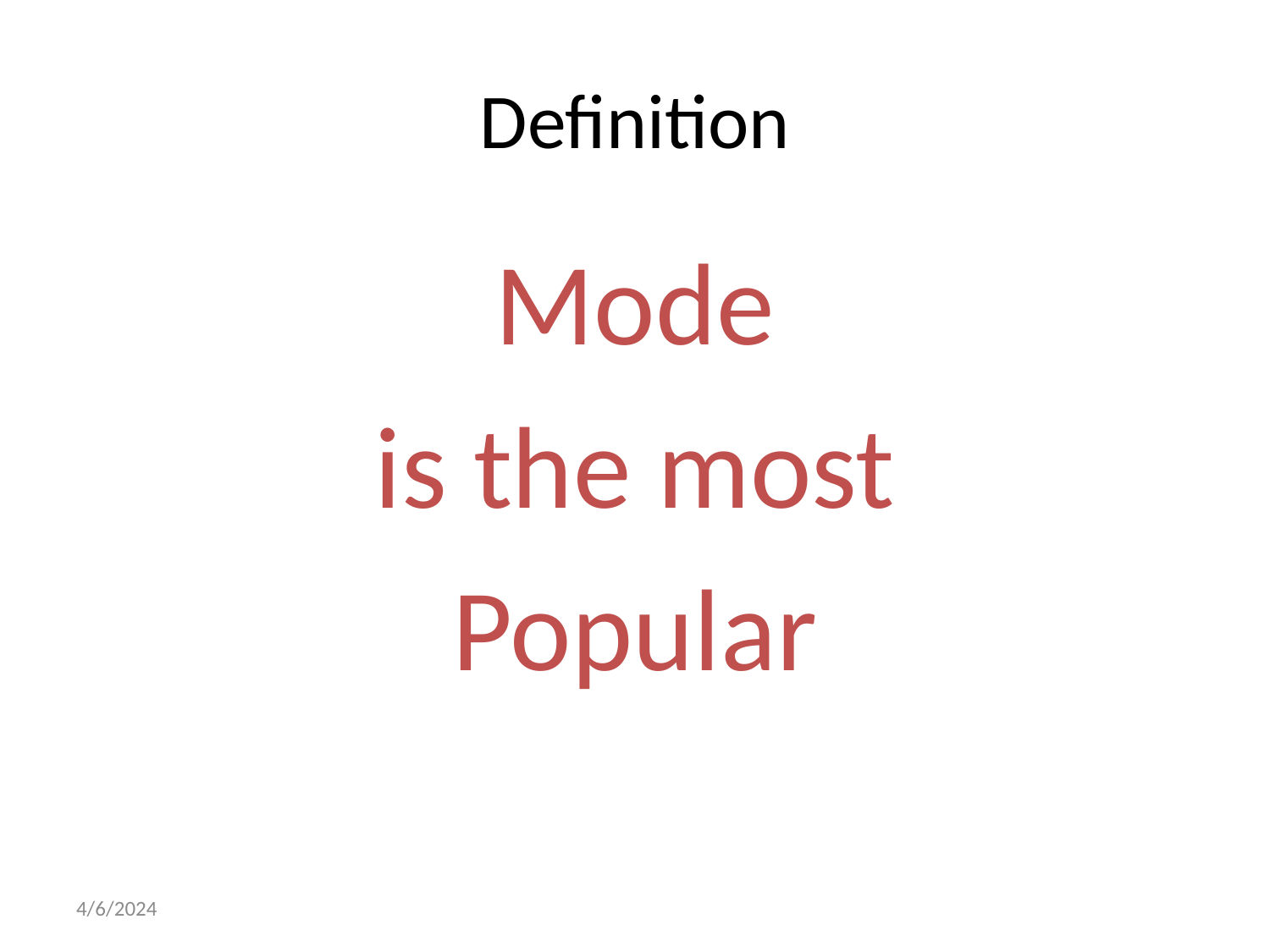

# Definition
Mode
is the most
Popular
4/6/2024